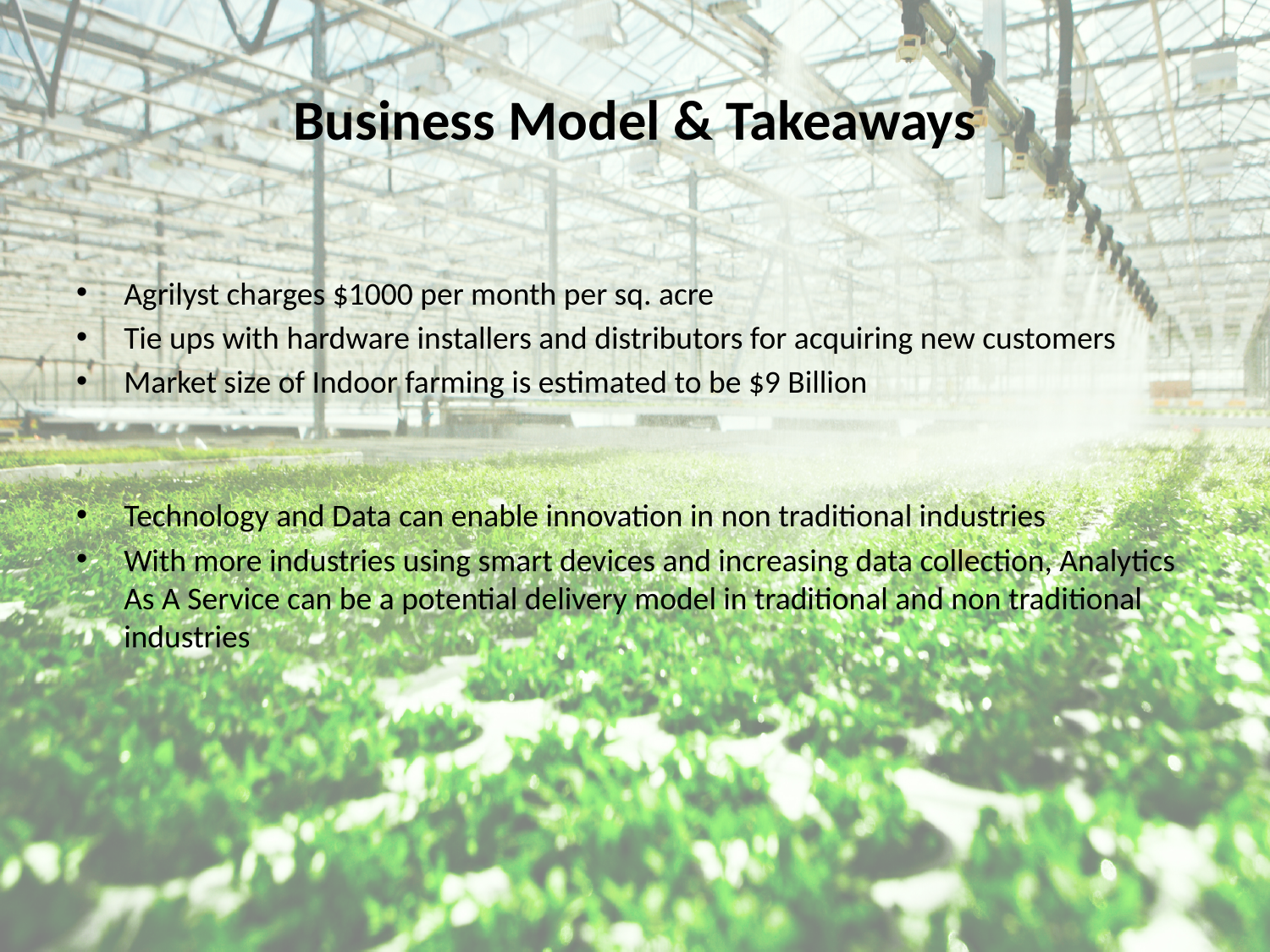

# Business Model & Takeaways

Agrilyst charges $1000 per month per sq. acre
Tie ups with hardware installers and distributors for acquiring new customers
Market size of Indoor farming is estimated to be $9 Billion

Technology and Data can enable innovation in non traditional industries
With more industries using smart devices and increasing data collection, Analytics As A Service can be a potential delivery model in traditional and non traditional industries